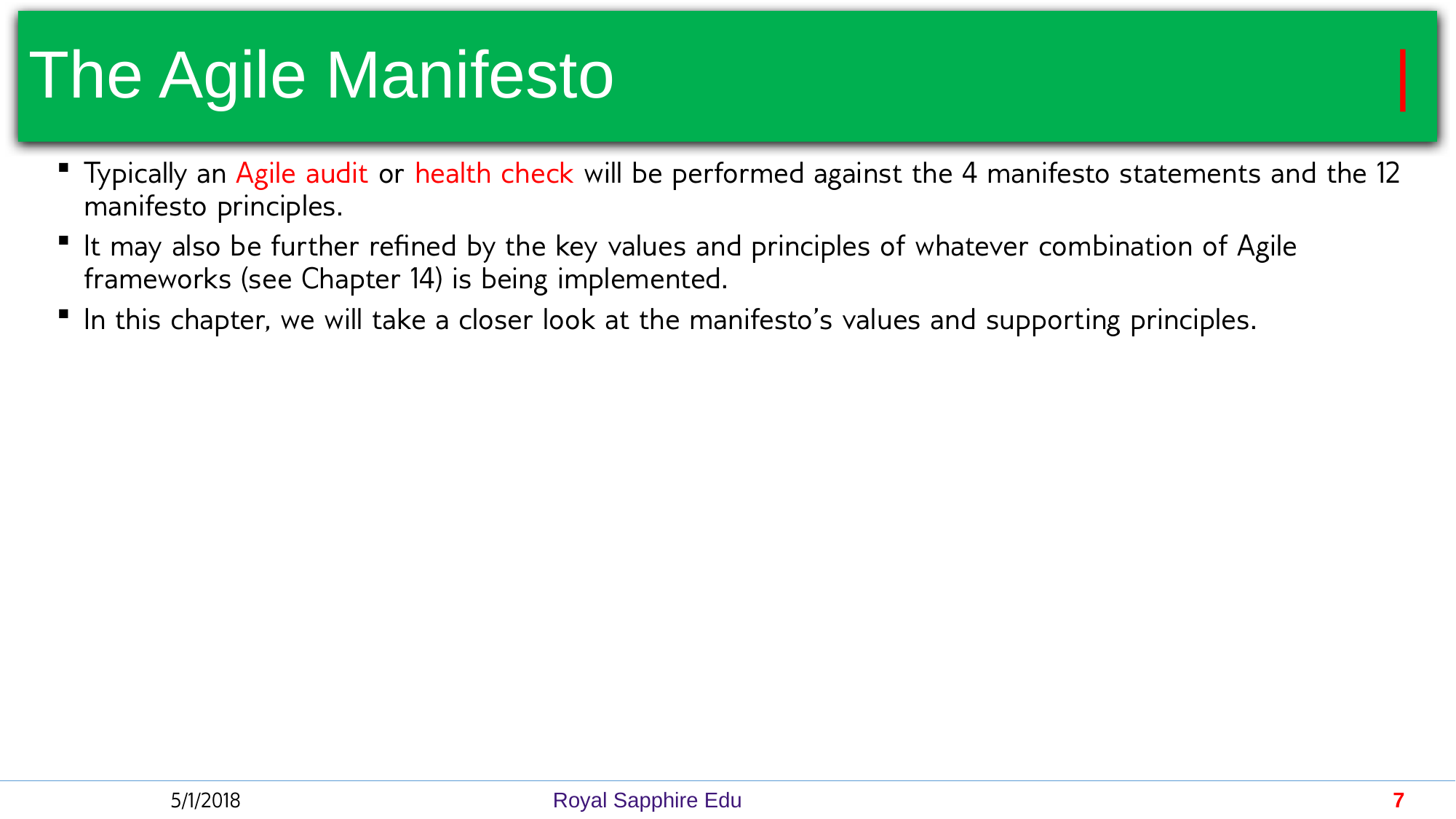

# The Agile Manifesto							   |
Typically an Agile audit or health check will be performed against the 4 manifesto statements and the 12 manifesto principles.
It may also be further refined by the key values and principles of whatever combination of Agile frameworks (see Chapter 14) is being implemented.
In this chapter, we will take a closer look at the manifesto’s values and supporting principles.
5/1/2018
Royal Sapphire Edu
7